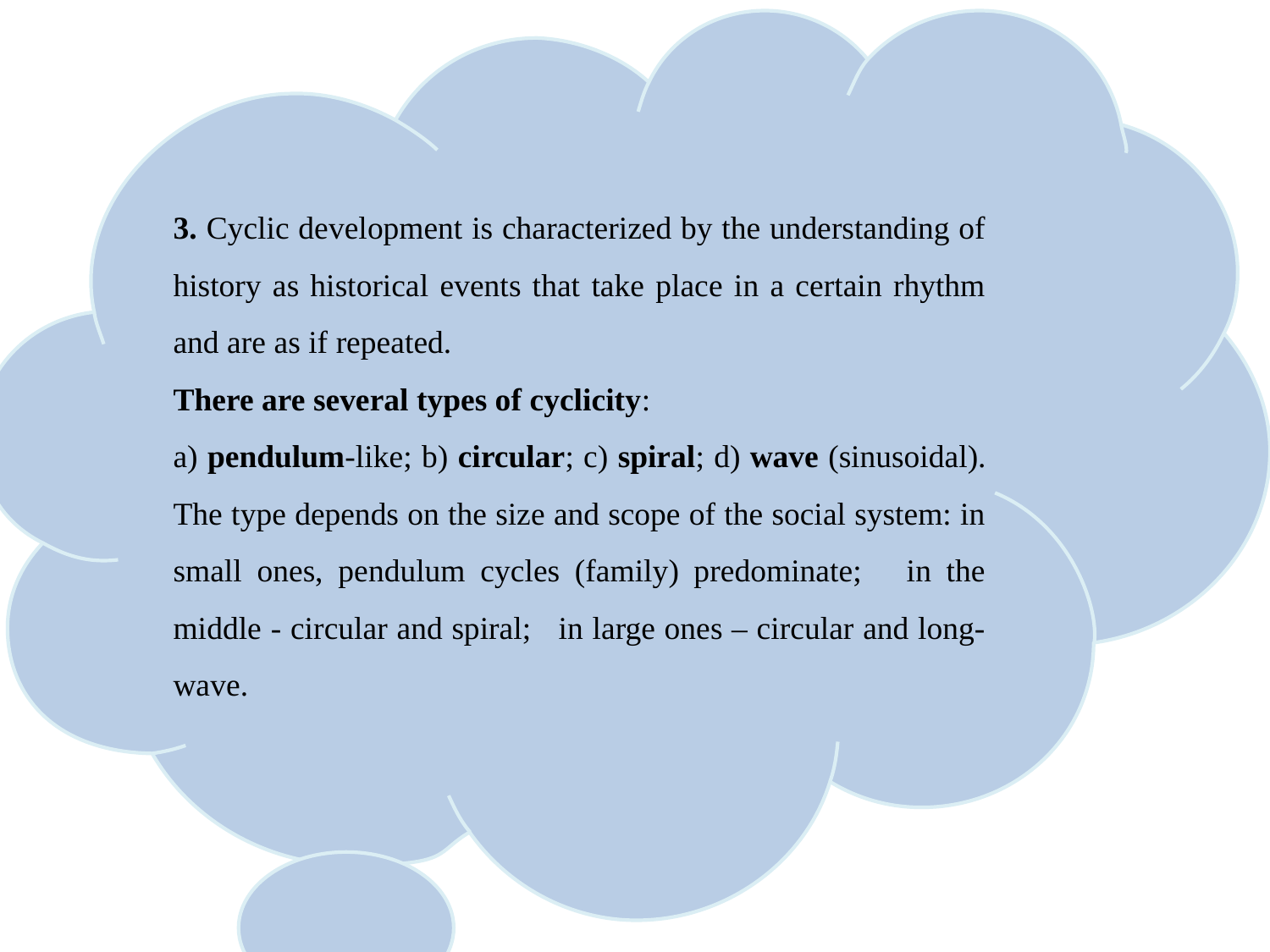

3. Cyclic development is characterized by the understanding of history as historical events that take place in a certain rhythm and are as if repeated.
There are several types of cyclicity:
a) pendulum-like; b) circular; c) spiral; d) wave (sinusoidal). The type depends on the size and scope of the social system: in small ones, pendulum cycles (family) predominate;   in the middle - circular and spiral;   in large ones – circular and long-wave.